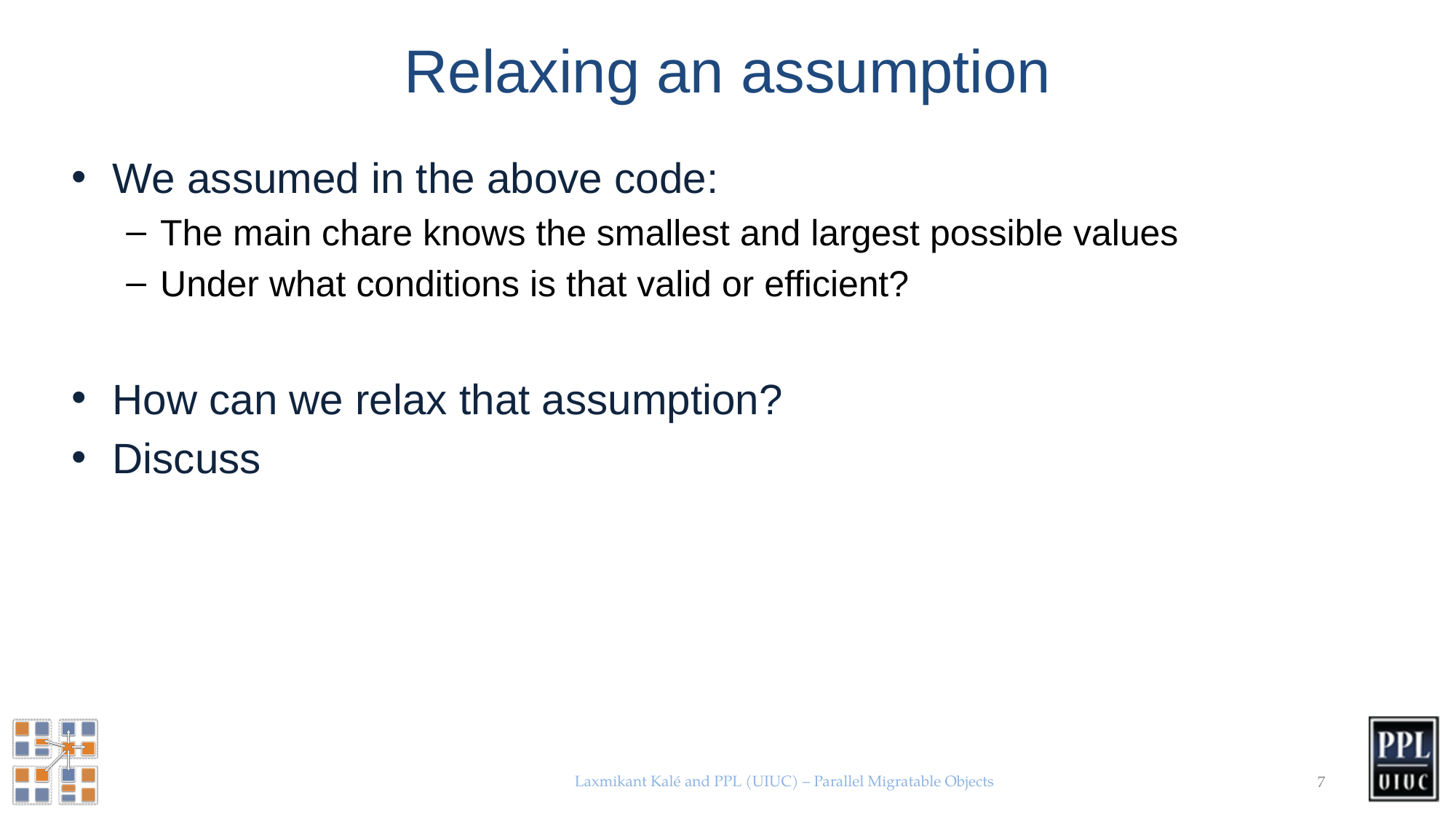

# Relaxing an assumption
We assumed in the above code:
The main chare knows the smallest and largest possible values
Under what conditions is that valid or efficient?

How can we relax that assumption?
Discuss
Laxmikant Kalé and PPL (UIUC) – Parallel Migratable Objects
7